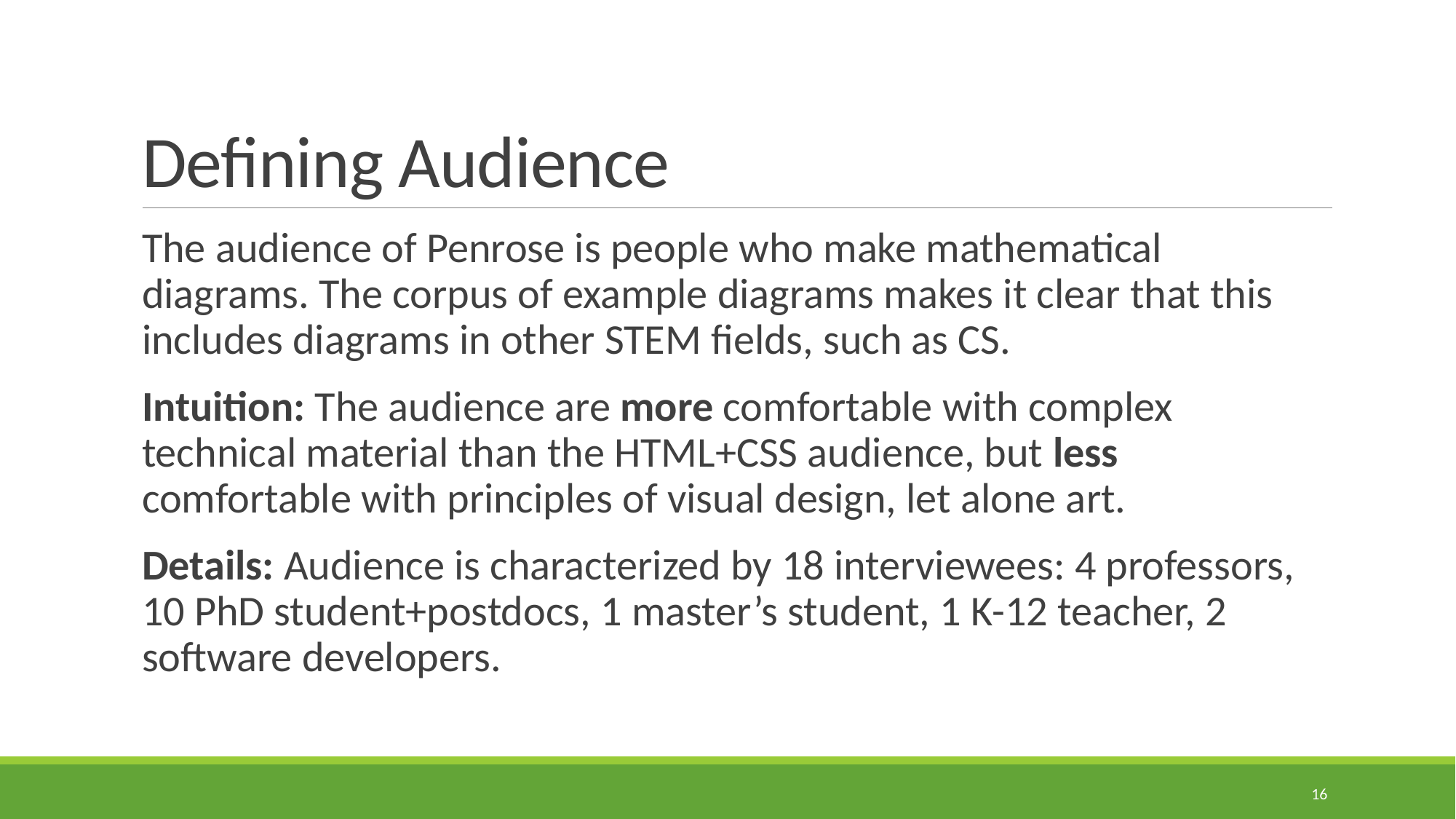

# Defining Audience
The audience of Penrose is people who make mathematical diagrams. The corpus of example diagrams makes it clear that this includes diagrams in other STEM fields, such as CS.
Intuition: The audience are more comfortable with complex technical material than the HTML+CSS audience, but less comfortable with principles of visual design, let alone art.
Details: Audience is characterized by 18 interviewees: 4 professors, 10 PhD student+postdocs, 1 master’s student, 1 K-12 teacher, 2 software developers.
16